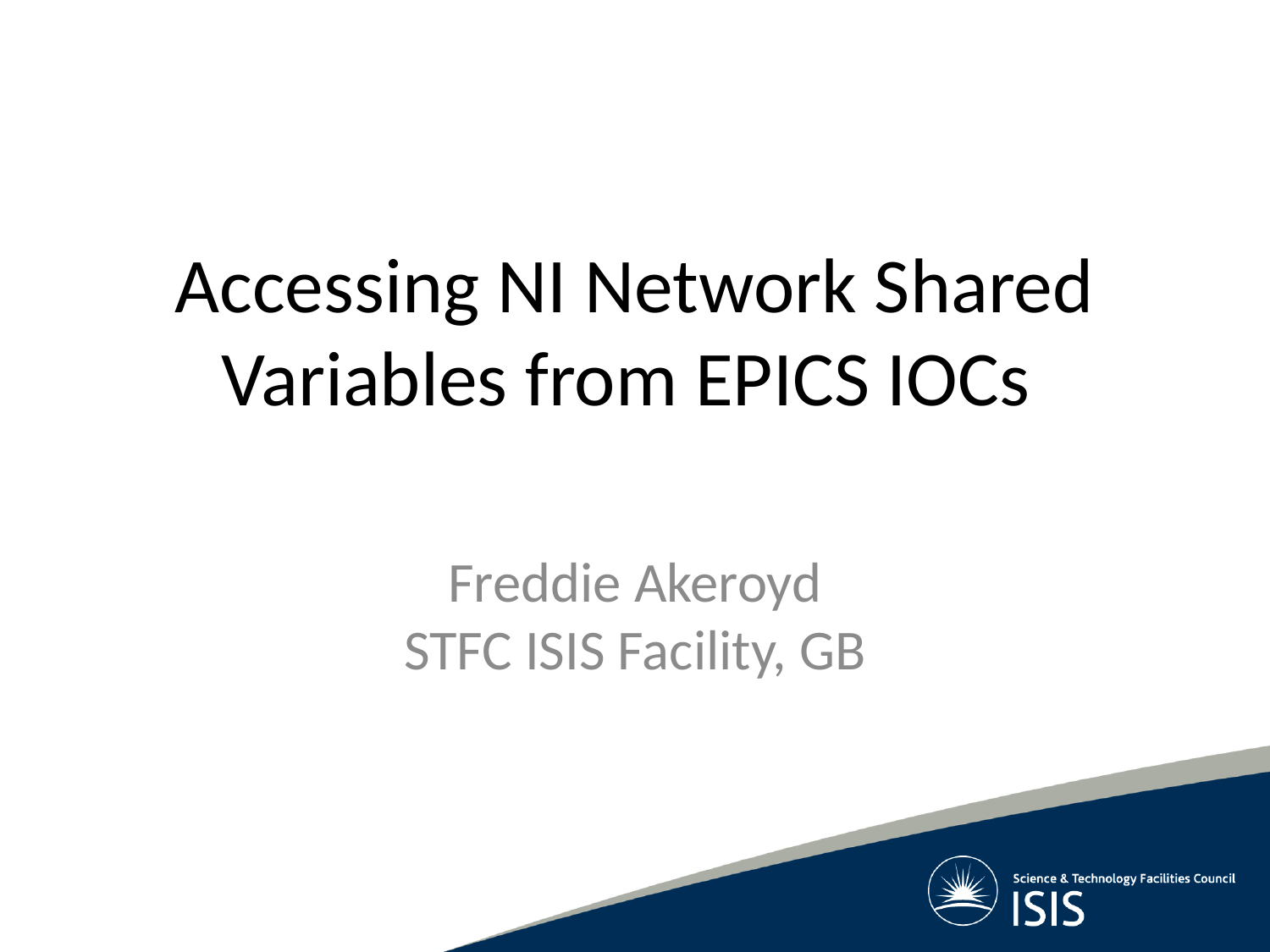

# Accessing NI Network Shared Variables from EPICS IOCs
Freddie Akeroyd
STFC ISIS Facility, GB